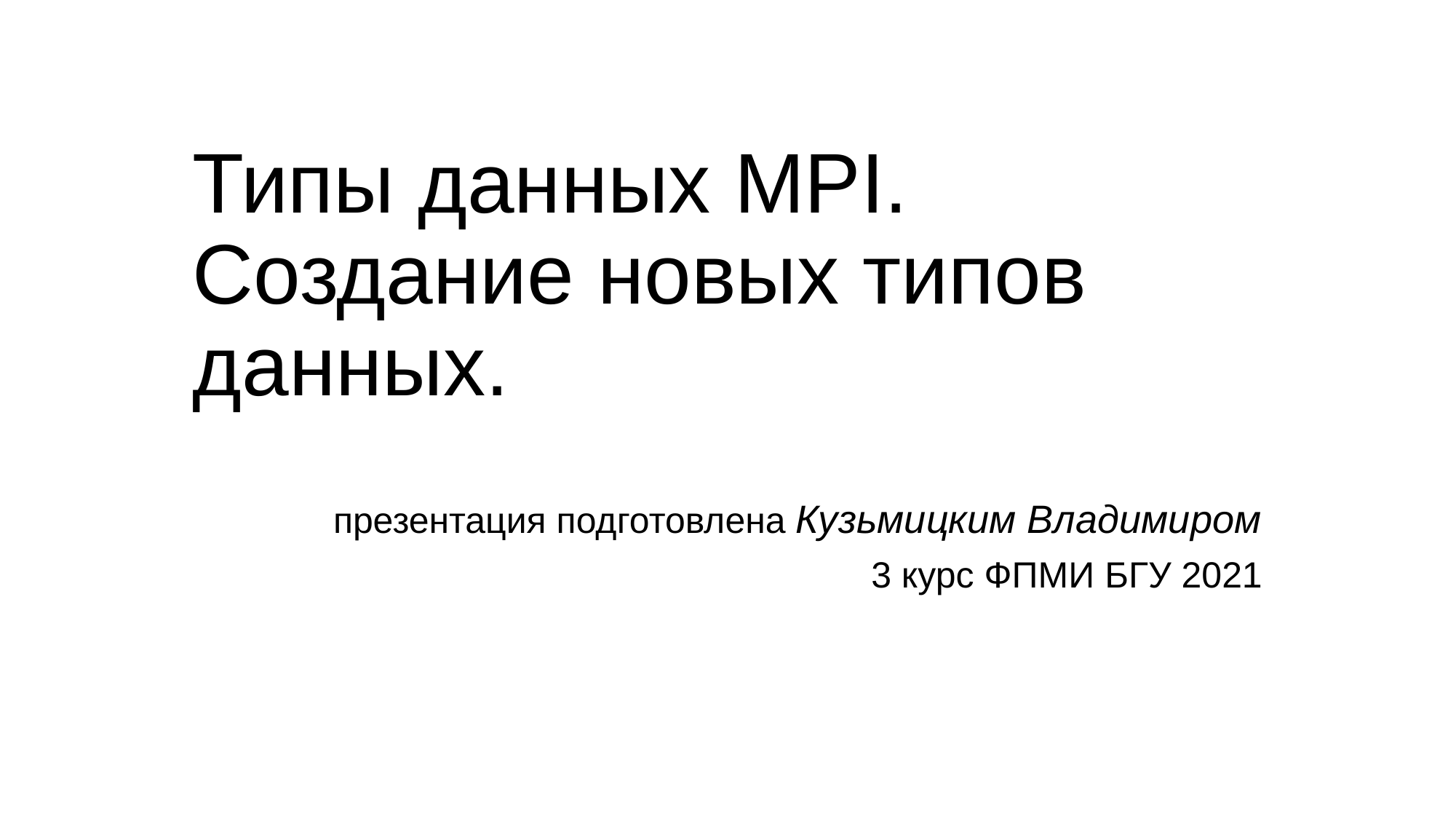

# Типы данных MPI. Создание новых типов данных.
презентация подготовлена Кузьмицким Владимиром
3 курс ФПМИ БГУ 2021